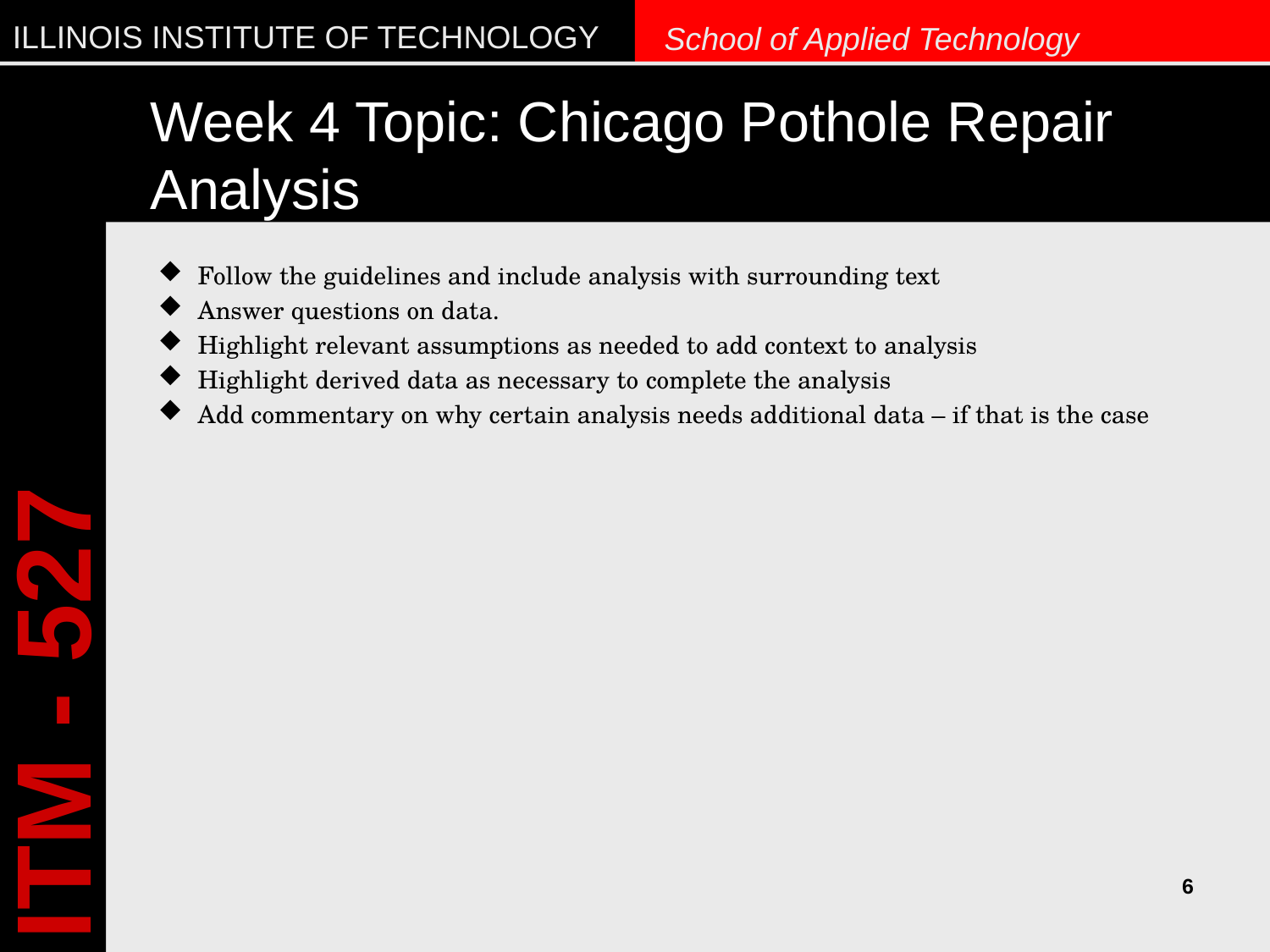

# Week 4 Topic: Chicago Pothole Repair Analysis
Follow the guidelines and include analysis with surrounding text
Answer questions on data.
Highlight relevant assumptions as needed to add context to analysis
Highlight derived data as necessary to complete the analysis
Add commentary on why certain analysis needs additional data – if that is the case
6